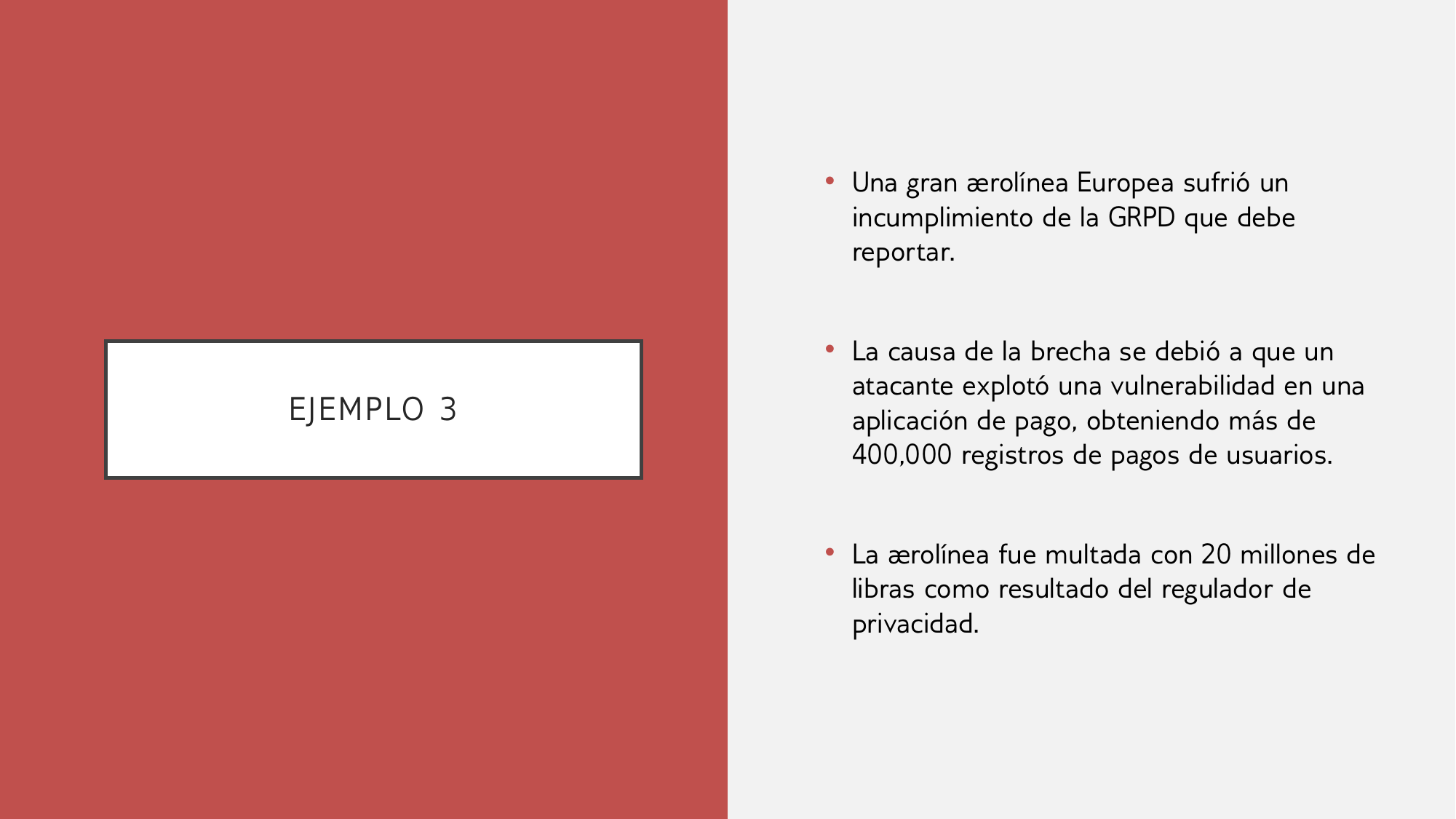

Una gran aerolínea Europea sufrió un incumplimiento de la GRPD que debe reportar.

La causa de la brecha se debió a que un atacante explotó una vulnerabilidad en una aplicación de pago, obteniendo más de 400,000 registros de pagos de usuarios.

La aerolínea fue multada con 20 millones de libras como resultado del regulador de privacidad.
# Ejemplo 3